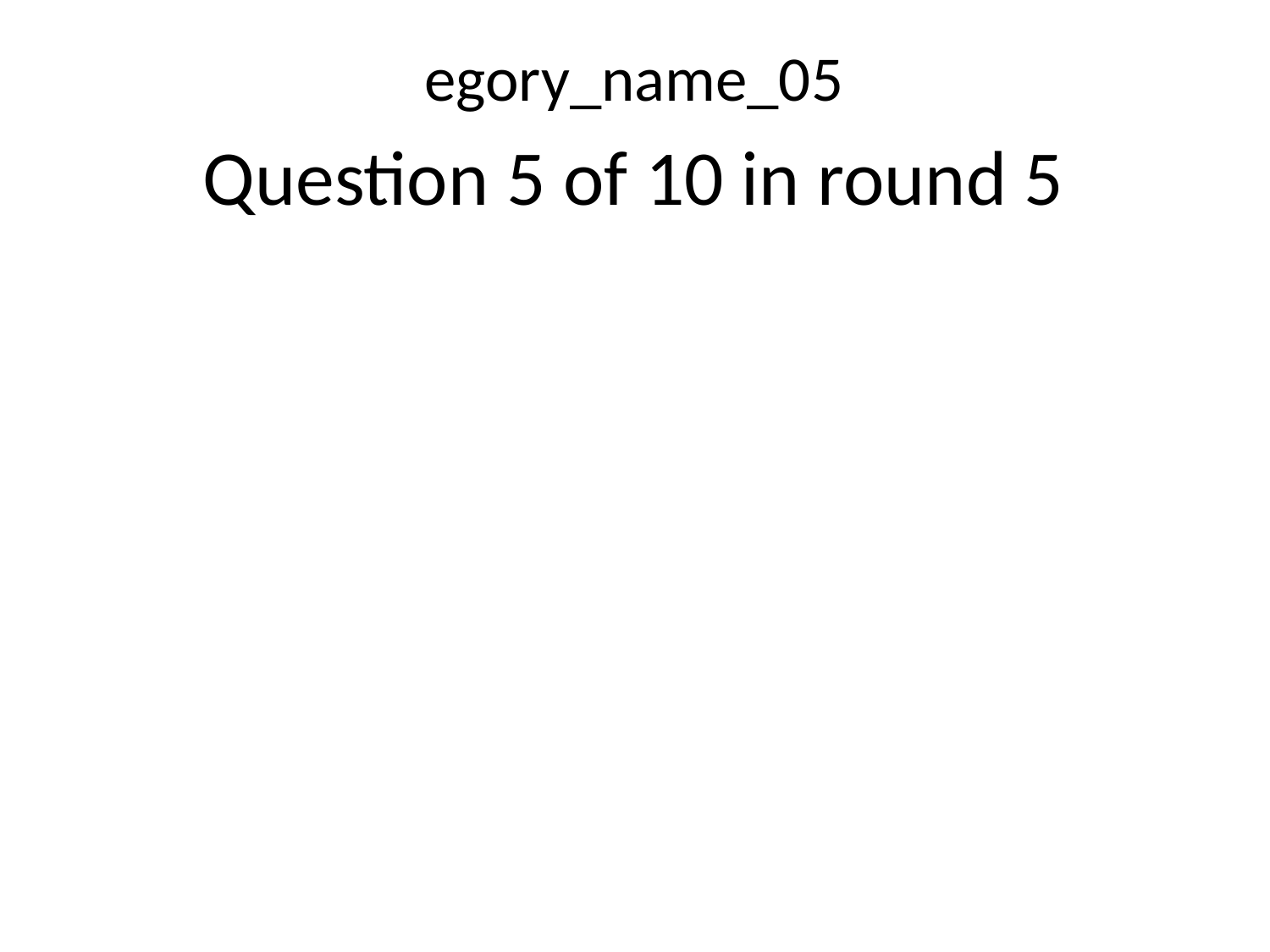

egory_name_05
Question 5 of 10 in round 5